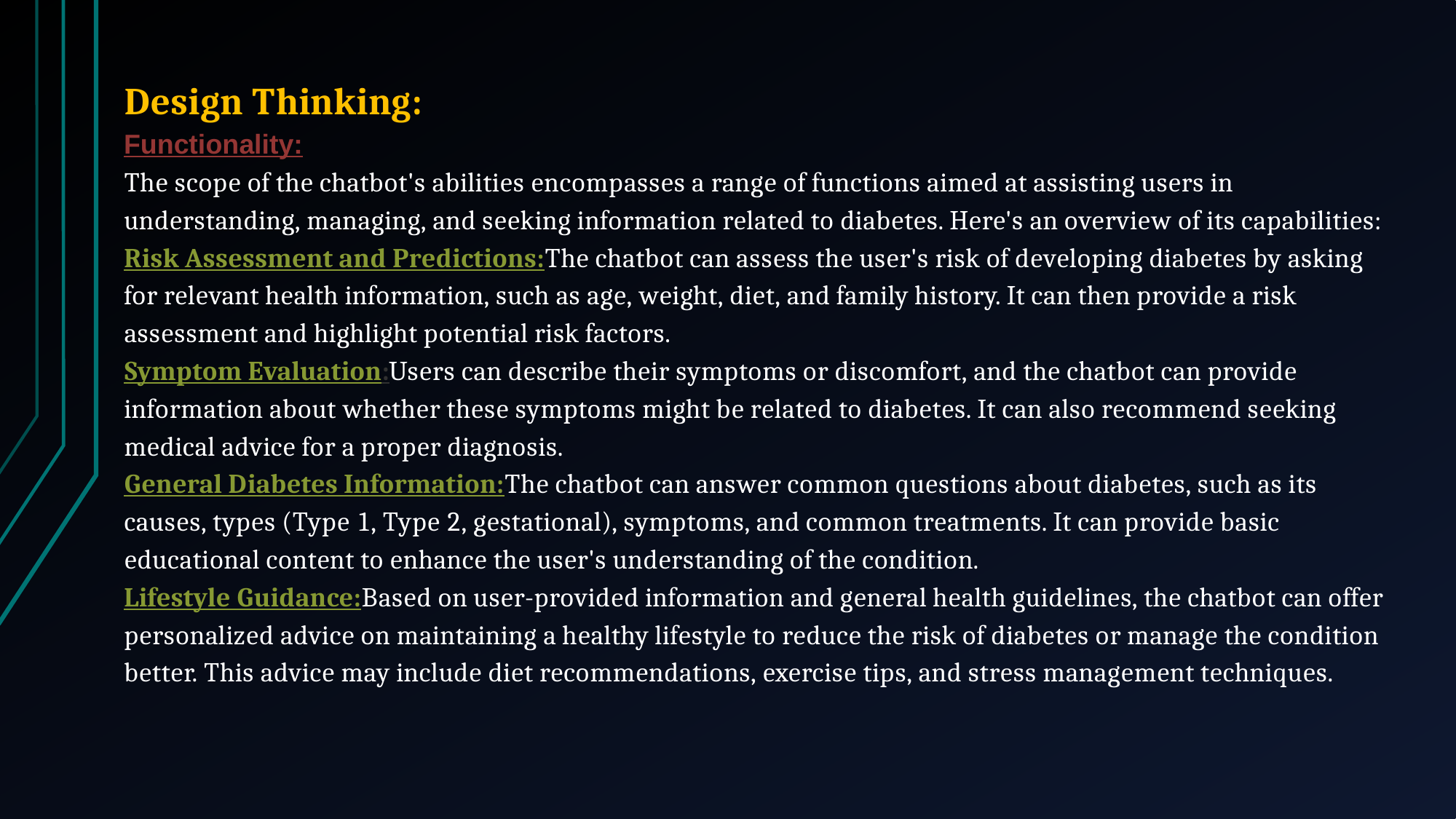

# Design Thinking: Functionality: The scope of the chatbot's abilities encompasses a range of functions aimed at assisting users in understanding, managing, and seeking information related to diabetes. Here's an overview of its capabilities: Risk Assessment and Predictions:The chatbot can assess the user's risk of developing diabetes by asking for relevant health information, such as age, weight, diet, and family history. It can then provide a risk assessment and highlight potential risk factors. Symptom Evaluation:Users can describe their symptoms or discomfort, and the chatbot can provide information about whether these symptoms might be related to diabetes. It can also recommend seeking medical advice for a proper diagnosis. General Diabetes Information:The chatbot can answer common questions about diabetes, such as its causes, types (Type 1, Type 2, gestational), symptoms, and common treatments. It can provide basic educational content to enhance the user's understanding of the condition. Lifestyle Guidance:Based on user-provided information and general health guidelines, the chatbot can offer personalized advice on maintaining a healthy lifestyle to reduce the risk of diabetes or manage the condition better. This advice may include diet recommendations, exercise tips, and stress management techniques.